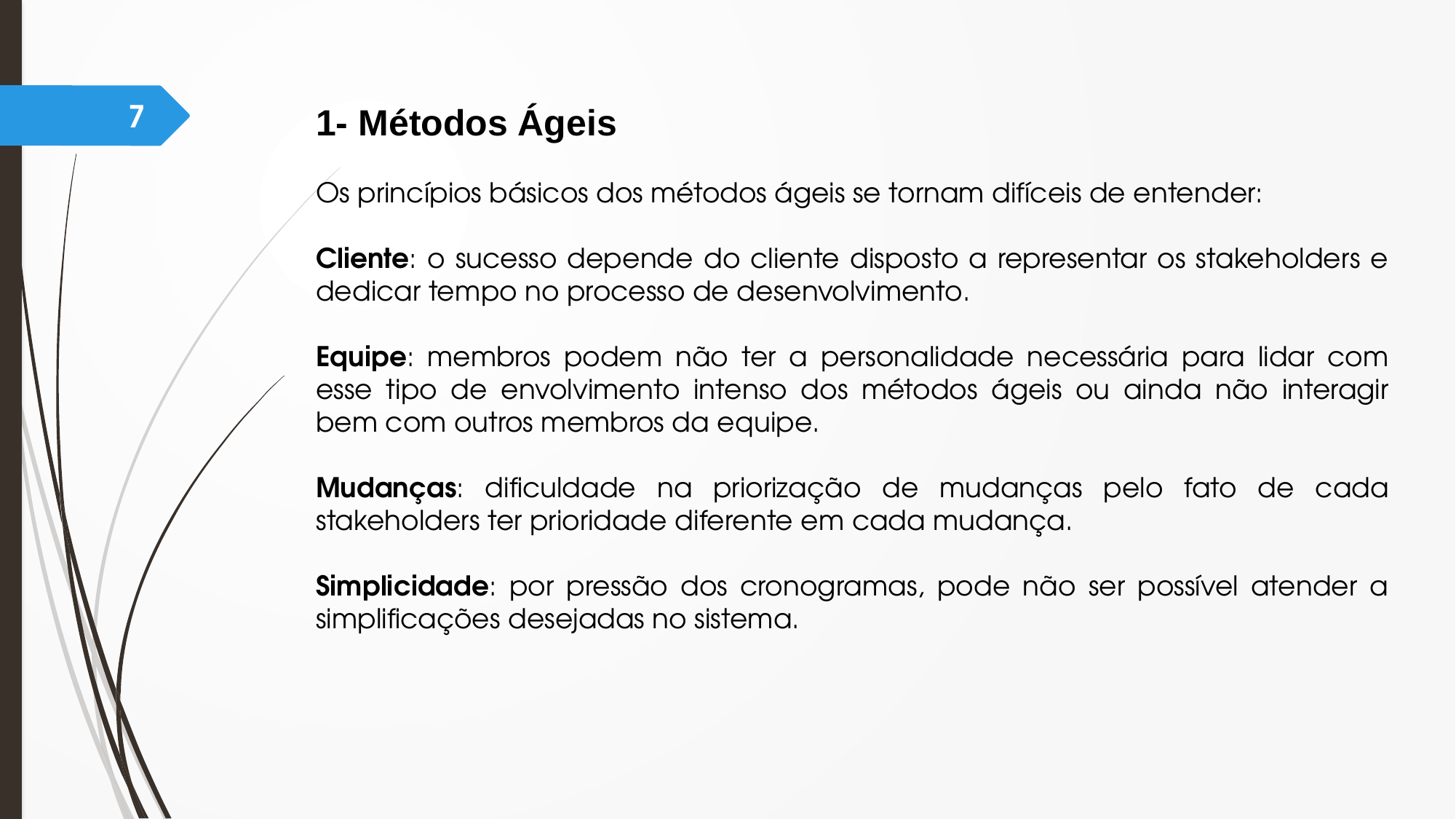

7
1- Métodos Ágeis

Os princípios básicos dos métodos ágeis se tornam difíceis de entender:

Cliente: o sucesso depende do cliente disposto a representar os stakeholders e dedicar tempo no processo de desenvolvimento.

Equipe: membros podem não ter a personalidade necessária para lidar com esse tipo de envolvimento intenso dos métodos ágeis ou ainda não interagir bem com outros membros da equipe.

Mudanças: dificuldade na priorização de mudanças pelo fato de cada stakeholders ter prioridade diferente em cada mudança.

Simplicidade: por pressão dos cronogramas, pode não ser possível atender a simplificações desejadas no sistema.